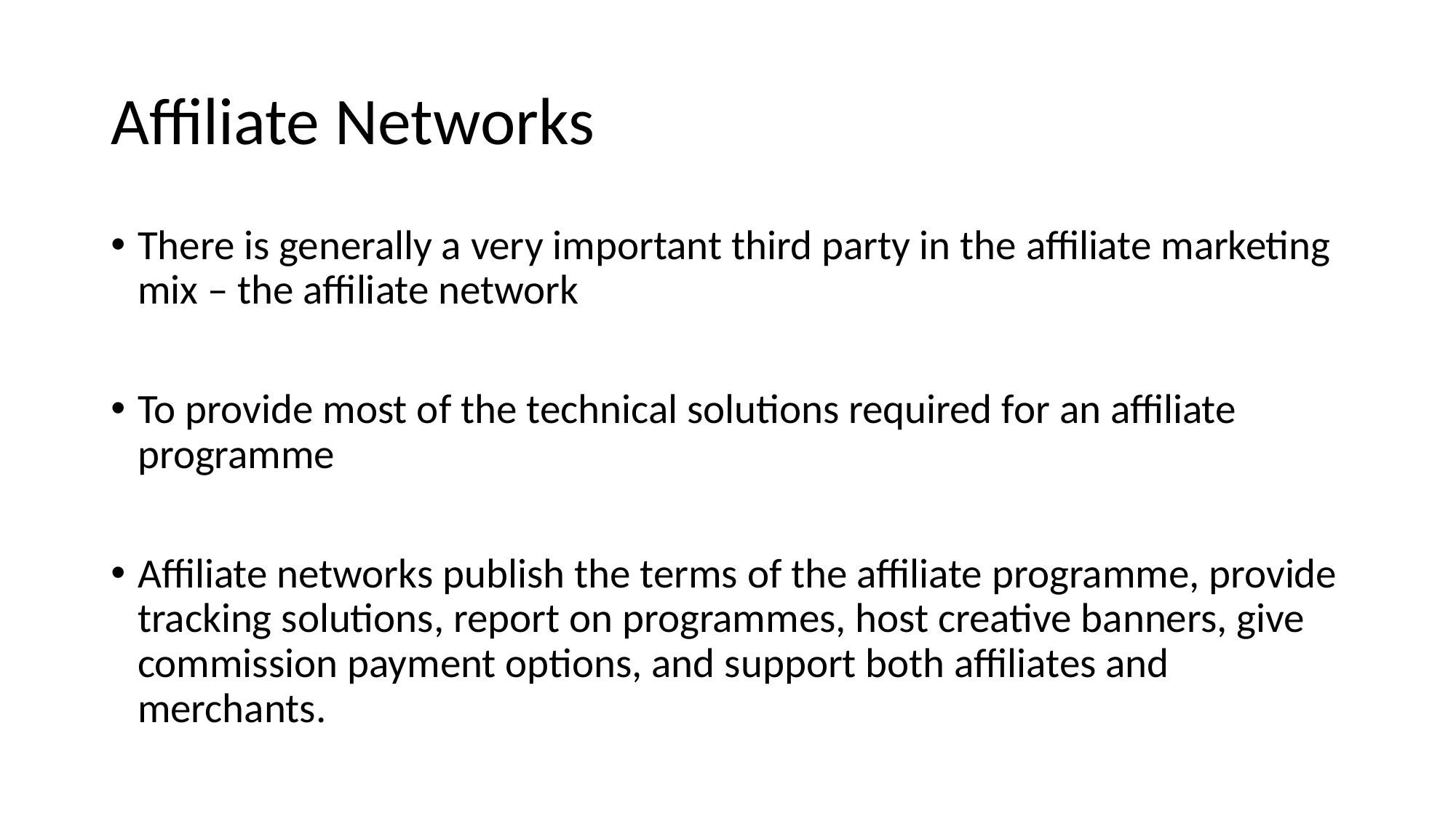

# Affiliate Networks
There is generally a very important third party in the affiliate marketing mix – the affiliate network

To provide most of the technical solutions required for an affiliate programme

Affiliate networks publish the terms of the affiliate programme, provide tracking solutions, report on programmes, host creative banners, give commission payment options, and support both affiliates and merchants.